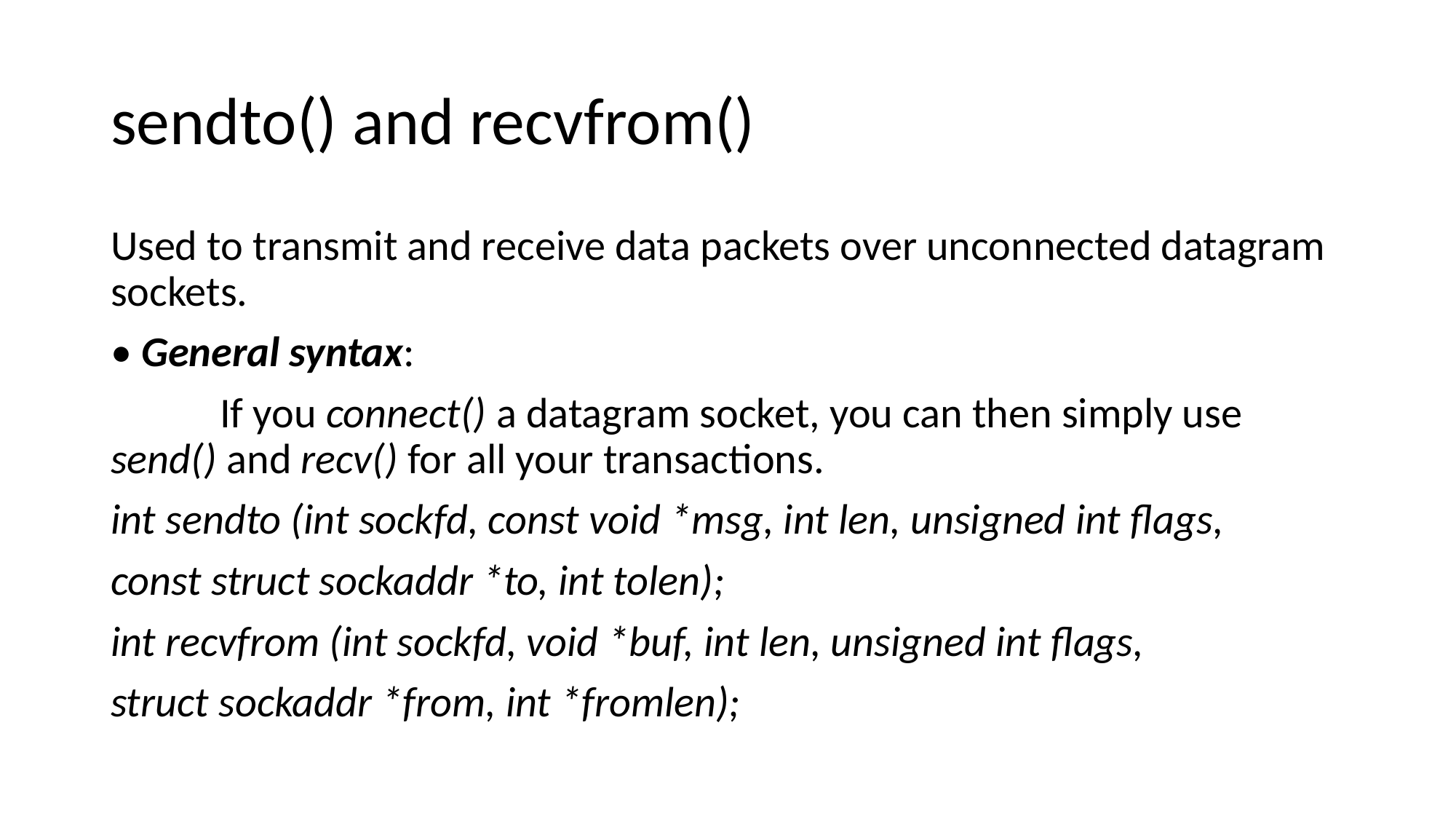

sendto() and recvfrom()
Used to transmit and receive data packets over unconnected datagram sockets.
• General syntax:
	If you connect() a datagram socket, you can then simply use send() and recv() for all your transactions.
int sendto (int sockfd, const void *msg, int len, unsigned int flags,
const struct sockaddr *to, int tolen);
int recvfrom (int sockfd, void *buf, int len, unsigned int flags,
struct sockaddr *from, int *fromlen);